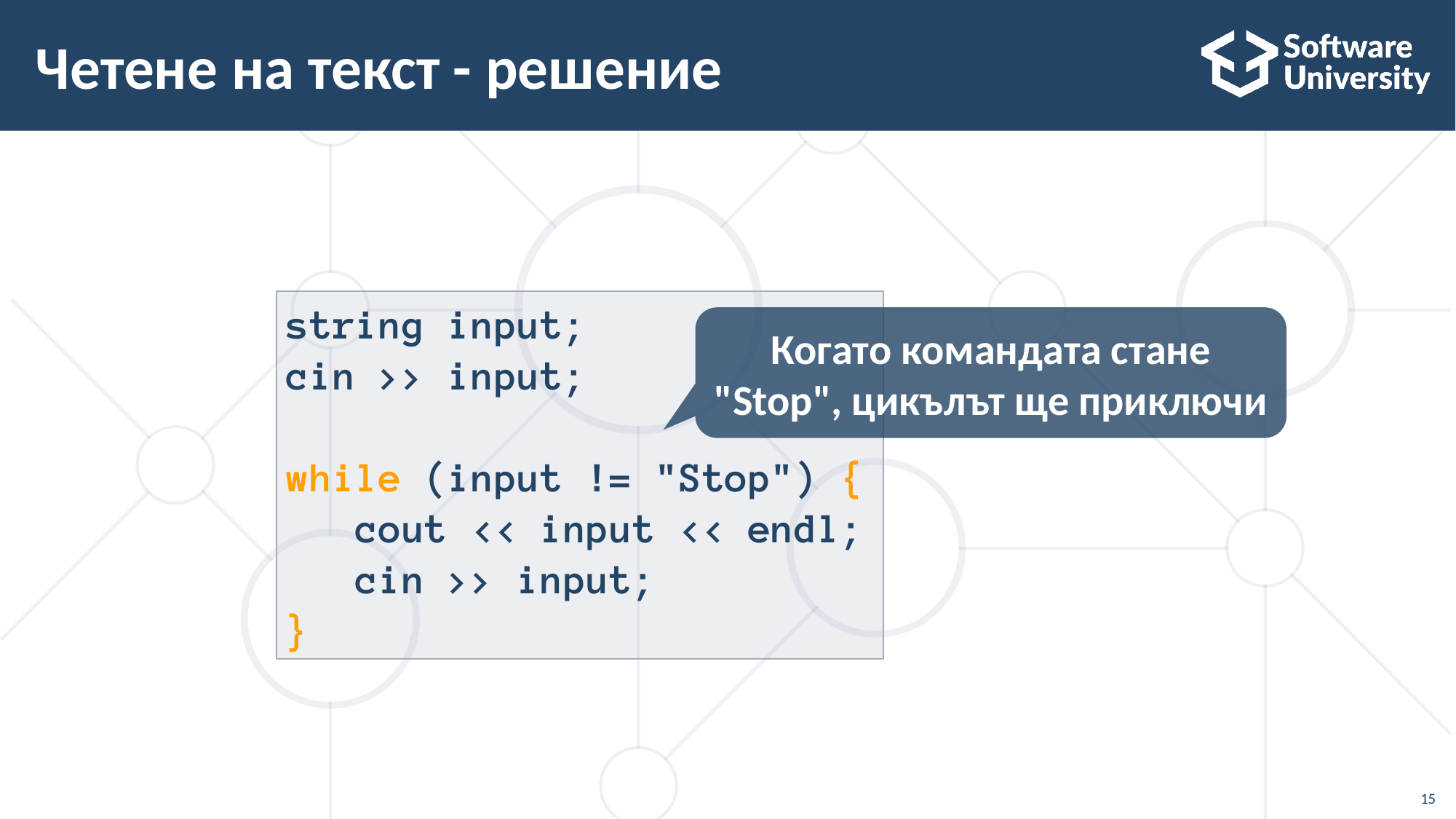

# Четене на текст - решение
string input;
cin >> input;

while (input != "Stop") {
   cout << input << endl;
   cin >> input;
}
Когато командата стане "Stop", цикълът ще приключи
15